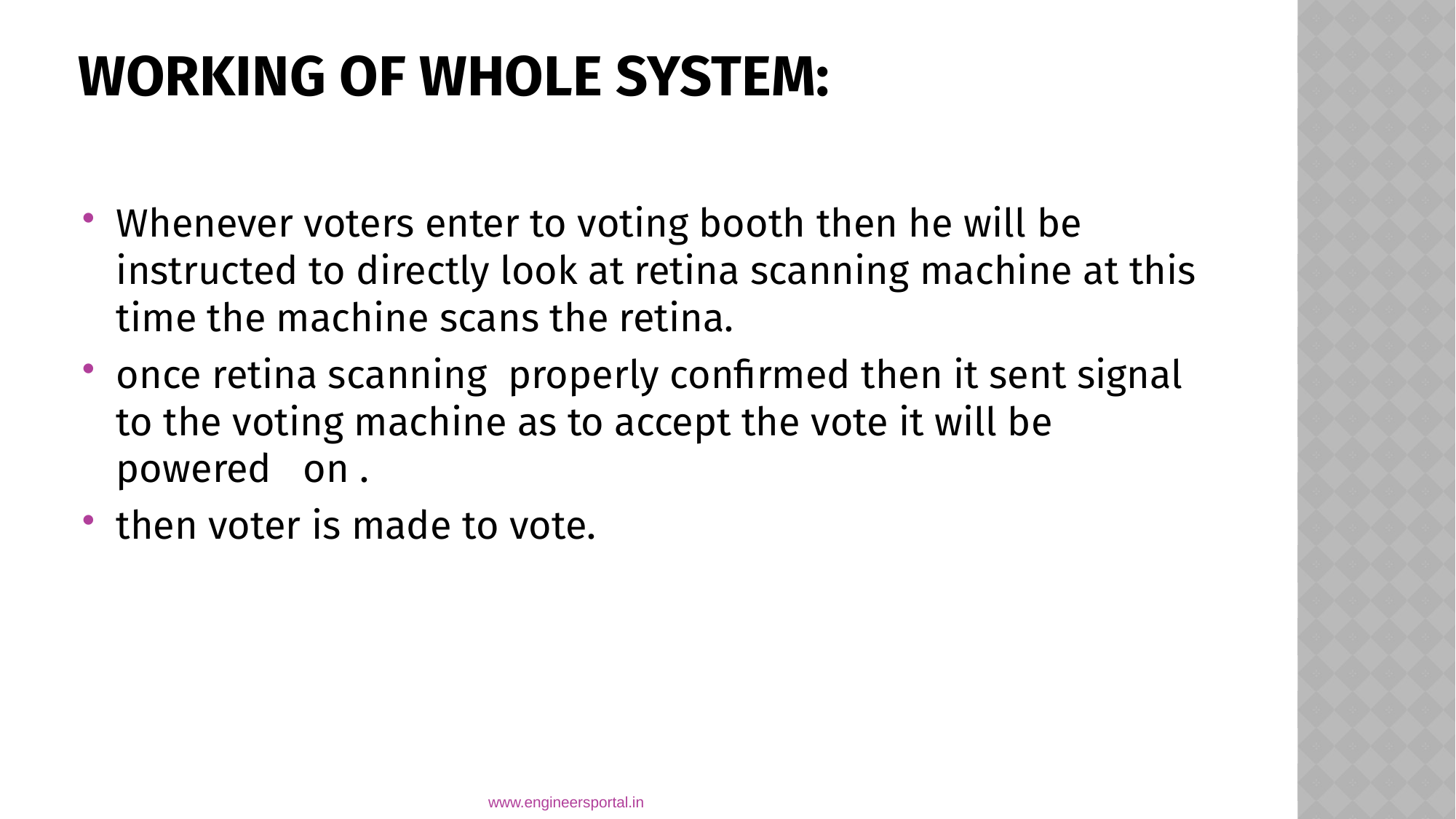

# WORKING OF WHOLE SYSTEM:
Whenever voters enter to voting booth then he will be instructed to directly look at retina scanning machine at this time the machine scans the retina.
once retina scanning  properly confirmed then it sent signal to the voting machine as to accept the vote it will be powered   on .
then voter is made to vote.
www.engineersportal.in